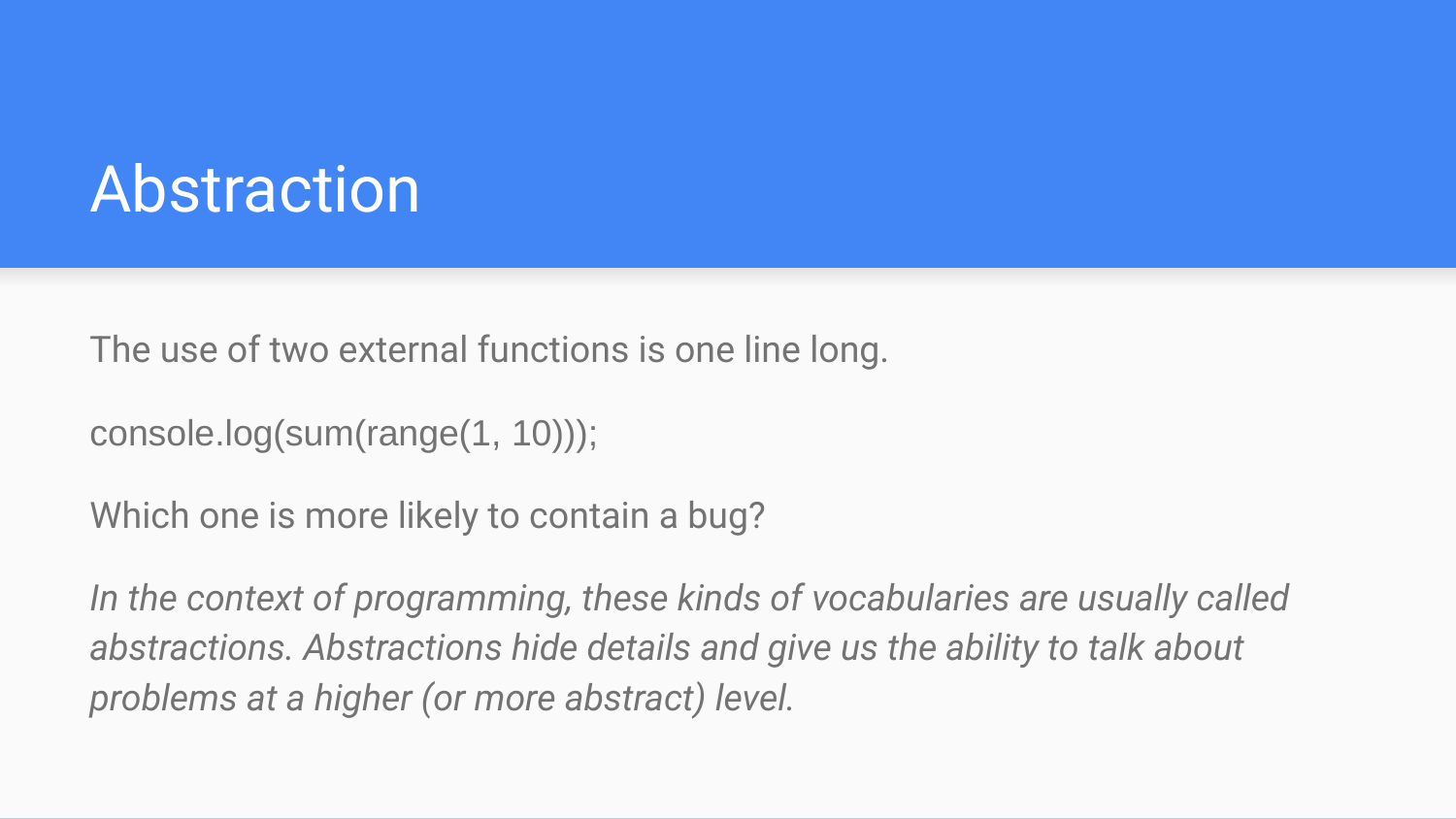

# Abstraction
The use of two external functions is one line long.
console.log(sum(range(1, 10)));
Which one is more likely to contain a bug?
In the context of programming, these kinds of vocabularies are usually called abstractions. Abstractions hide details and give us the ability to talk about problems at a higher (or more abstract) level.